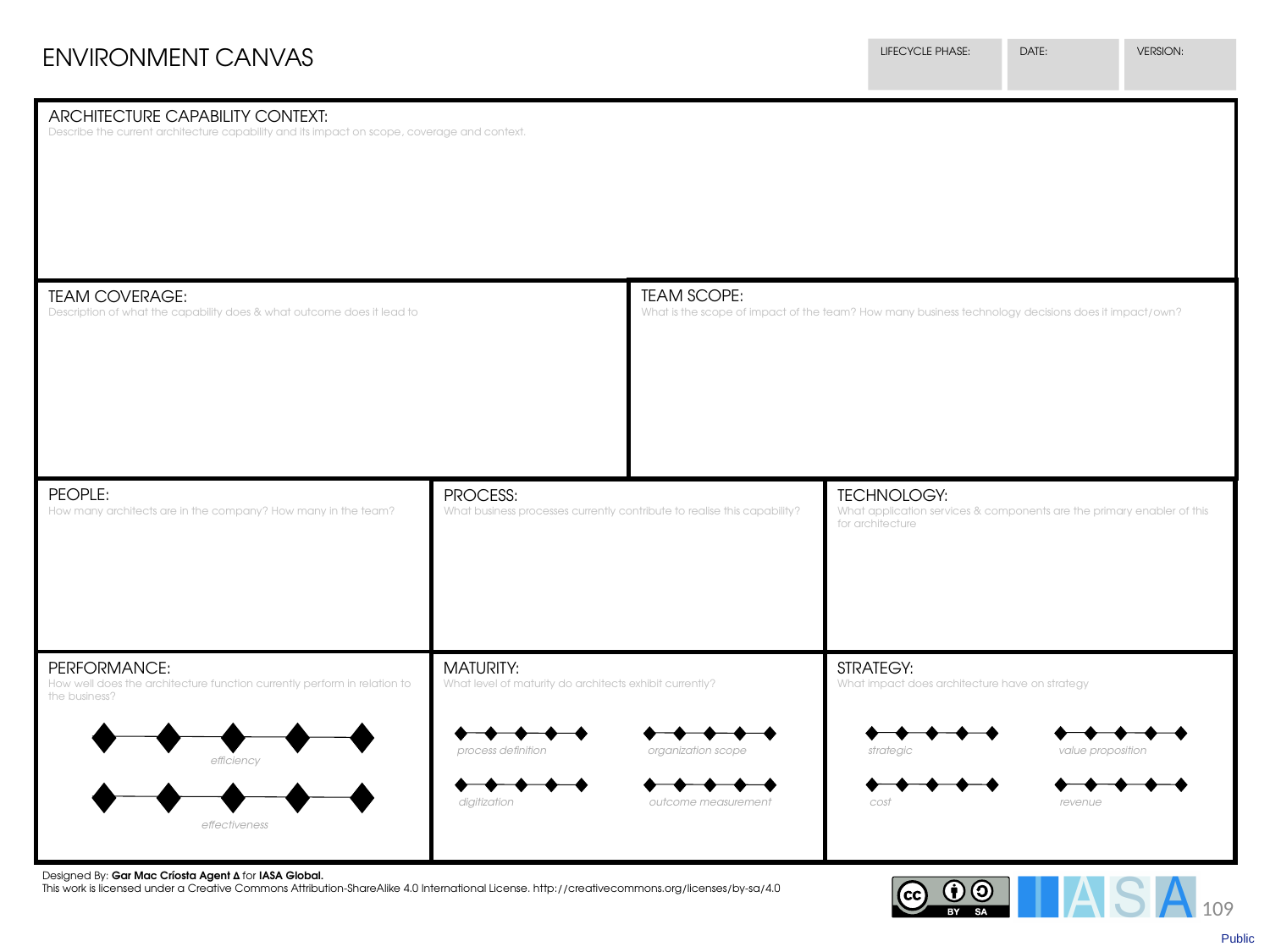

ENVIRONMENT CANVAS
LIFECYCLE PHASE:
VERSION:
DATE:

ARCHITECTURE CAPABILITY CONTEXT:
Describe the current architecture capability and its impact on scope, coverage and context.
TEAM SCOPE:
What is the scope of impact of the team? How many business technology decisions does it impact/own?

TEAM COVERAGE:
Description of what the capability does & what outcome does it lead to

PEOPLE:
How many architects are in the company? How many in the team?

PROCESS:
What business processes currently contribute to realise this capability?

TECHNOLOGY:
What application services & components are the primary enabler of this for architecture

PERFORMANCE:
How well does the architecture function currently perform in relation to the business?

MATURITY:
What level of maturity do architects exhibit currently?

STRATEGY:
What impact does architecture have on strategy

strategic
value proposition
process definition
organization scope
efficiency

cost
revenue
outcome measurement
digitization
effectiveness
Designed By: Gar Mac Críosta Agent ∆ for IASA Global.
This work is licensed under a Creative Commons Attribution-ShareAlike 4.0 International License. http://creativecommons.org/licenses/by-sa/4.0
109